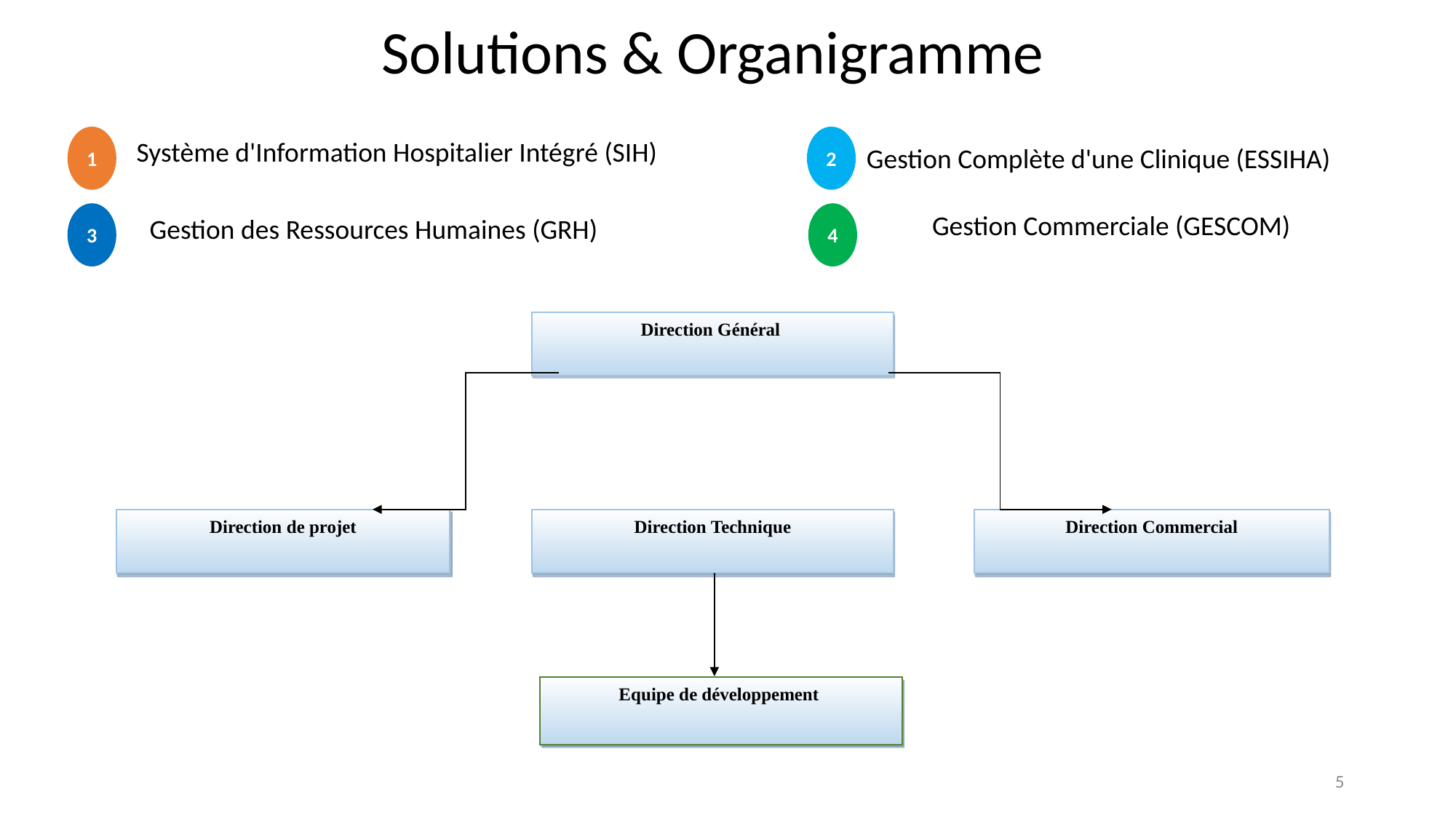

# Solutions & Organigramme
2
1
Système d'Information Hospitalier Intégré (SIH)
Gestion Complète d'une Clinique (ESSIHA)
Gestion Commerciale (GESCOM)
4
3
Gestion des Ressources Humaines (GRH)
Direction Général

Direction de projet
Direction Technique
Direction Commercial
Equipe de développement
5